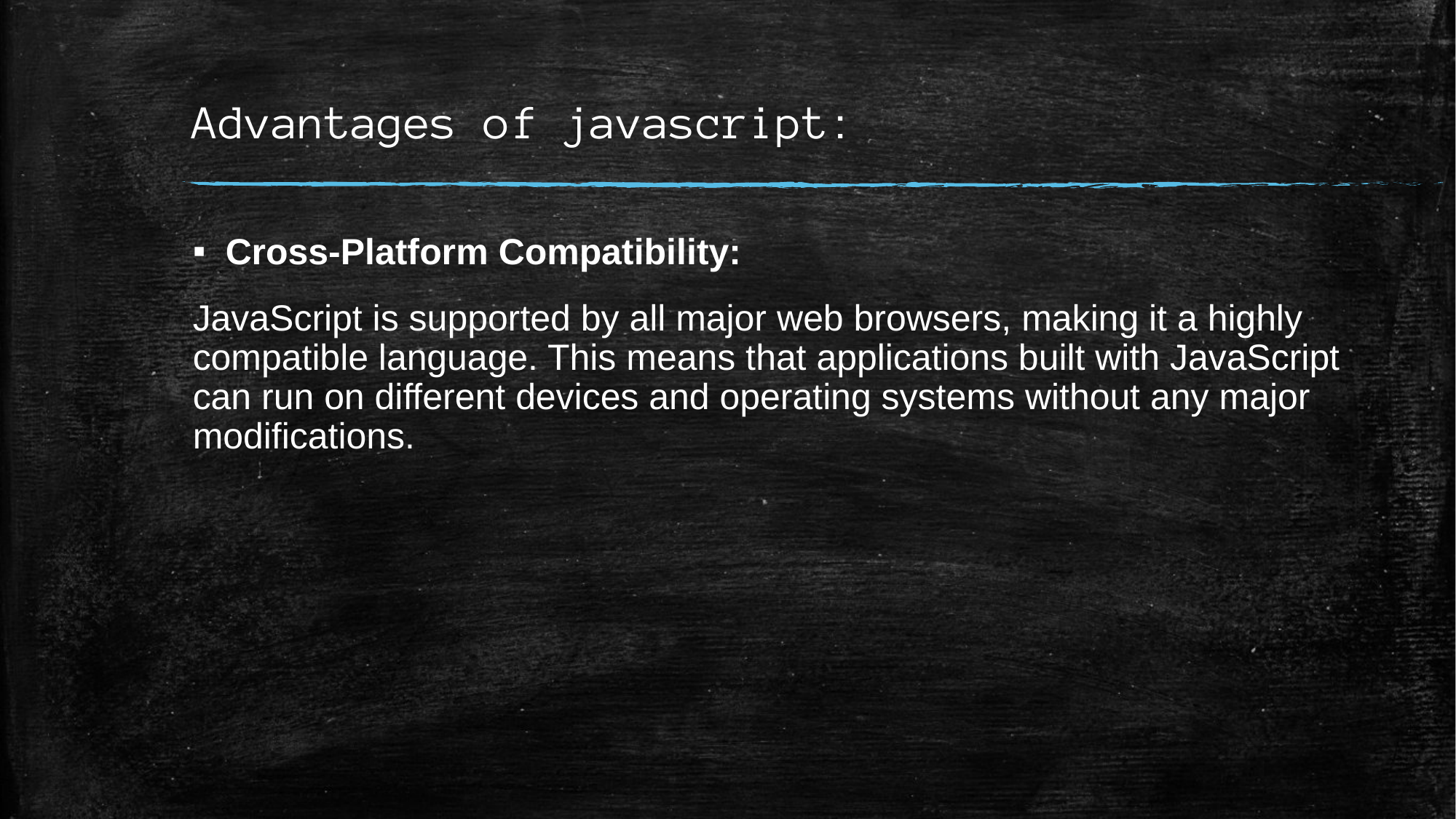

# Advantages of javascript:
Cross-Platform Compatibility:
JavaScript is supported by all major web browsers, making it a highly compatible language. This means that applications built with JavaScript can run on different devices and operating systems without any major modifications.